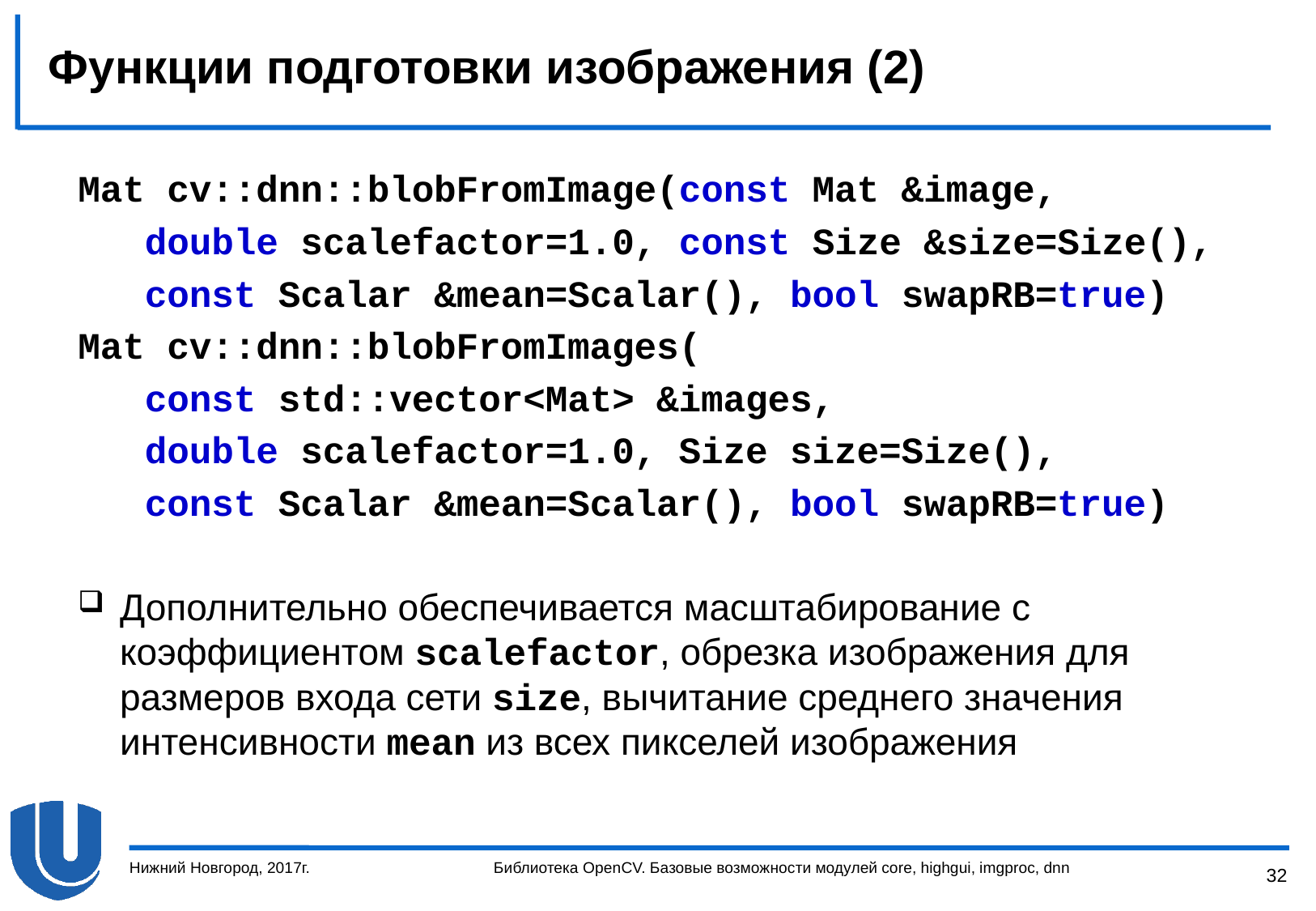

# Функции подготовки изображения (2)
Mat cv::dnn::blobFromImage(const Mat &image,
   double scalefactor=1.0, const Size &size=Size(),
   const Scalar &mean=Scalar(), bool swapRB=true)
Mat cv::dnn::blobFromImages(
   const std::vector<Mat> &images,
   double scalefactor=1.0, Size size=Size(),
   const Scalar &mean=Scalar(), bool swapRB=true)

Дополнительно обеспечивается масштабирование с коэффициентом scalefactor, обрезка изображения для размеров входа сети size, вычитание среднего значения интенсивности mean из всех пикселей изображения
Нижний Новгород, 2017г.
Библиотека OpenCV. Базовые возможности модулей core, highgui, imgproc, dnn